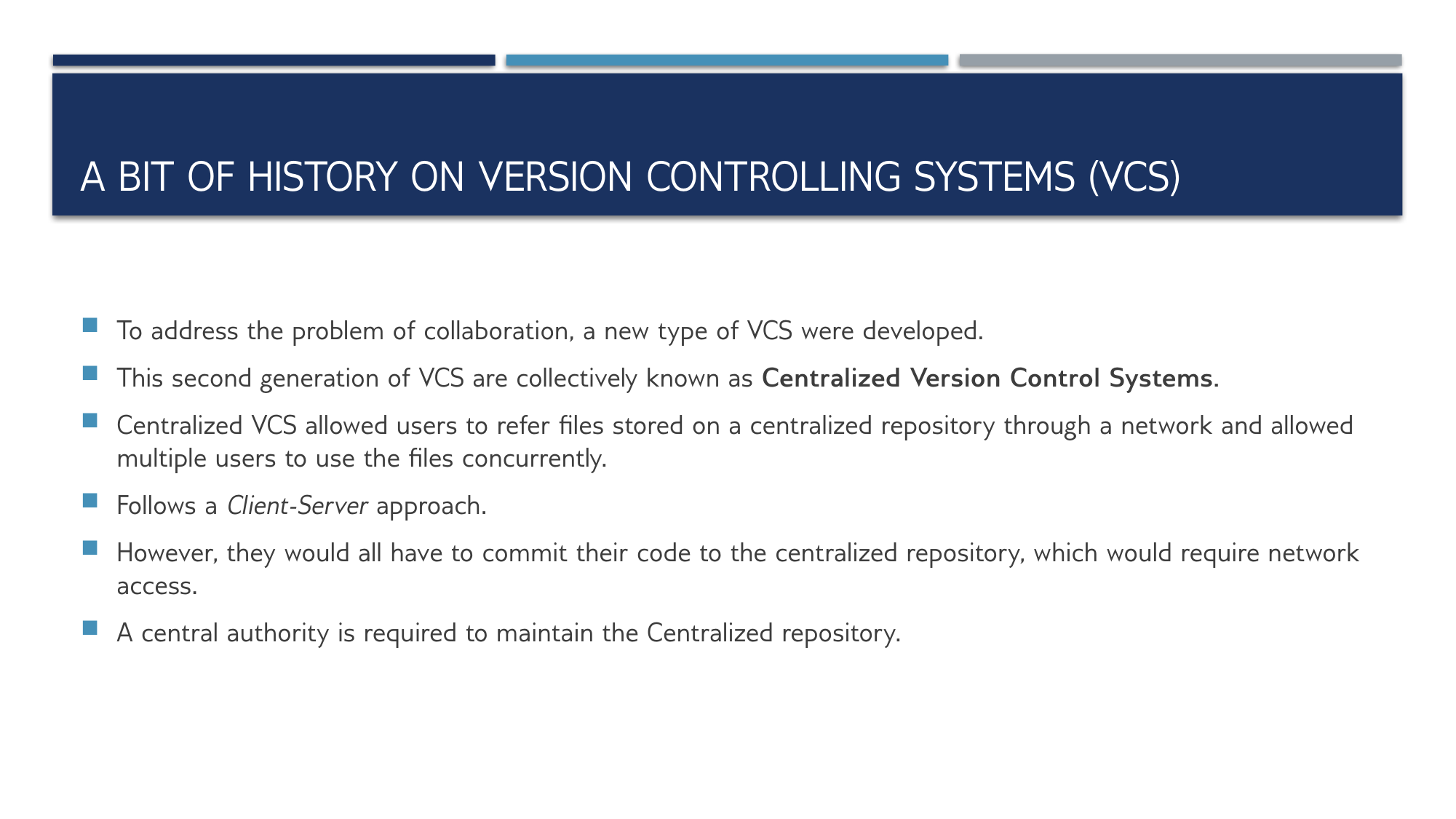

# A bit of history on Version Controlling Systems (VCS)
To address the problem of collaboration, a new type of VCS were developed.
This second generation of VCS are collectively known as Centralized Version Control Systems.
Centralized VCS allowed users to refer files stored on a centralized repository through a network and allowed multiple users to use the files concurrently.
Follows a Client-Server approach.
However, they would all have to commit their code to the centralized repository, which would require network access.
A central authority is required to maintain the Centralized repository.